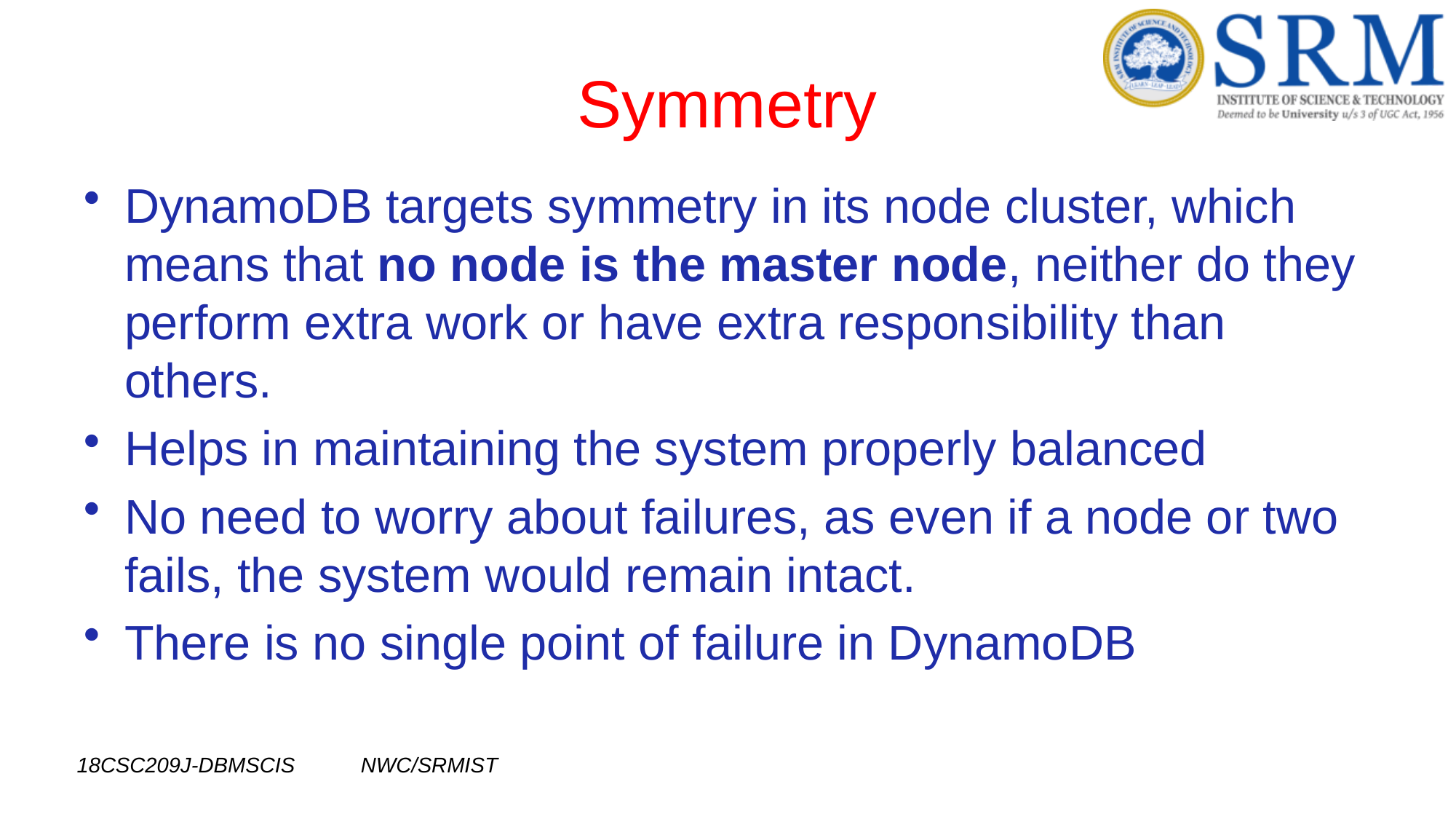

# Symmetry
DynamoDB targets symmetry in its node cluster, which means that no node is the master node, neither do they perform extra work or have extra responsibility than others.
Helps in maintaining the system properly balanced
No need to worry about failures, as even if a node or two fails, the system would remain intact.
There is no single point of failure in DynamoDB
18CSC209J-DBMSCIS           NWC/SRMIST
29